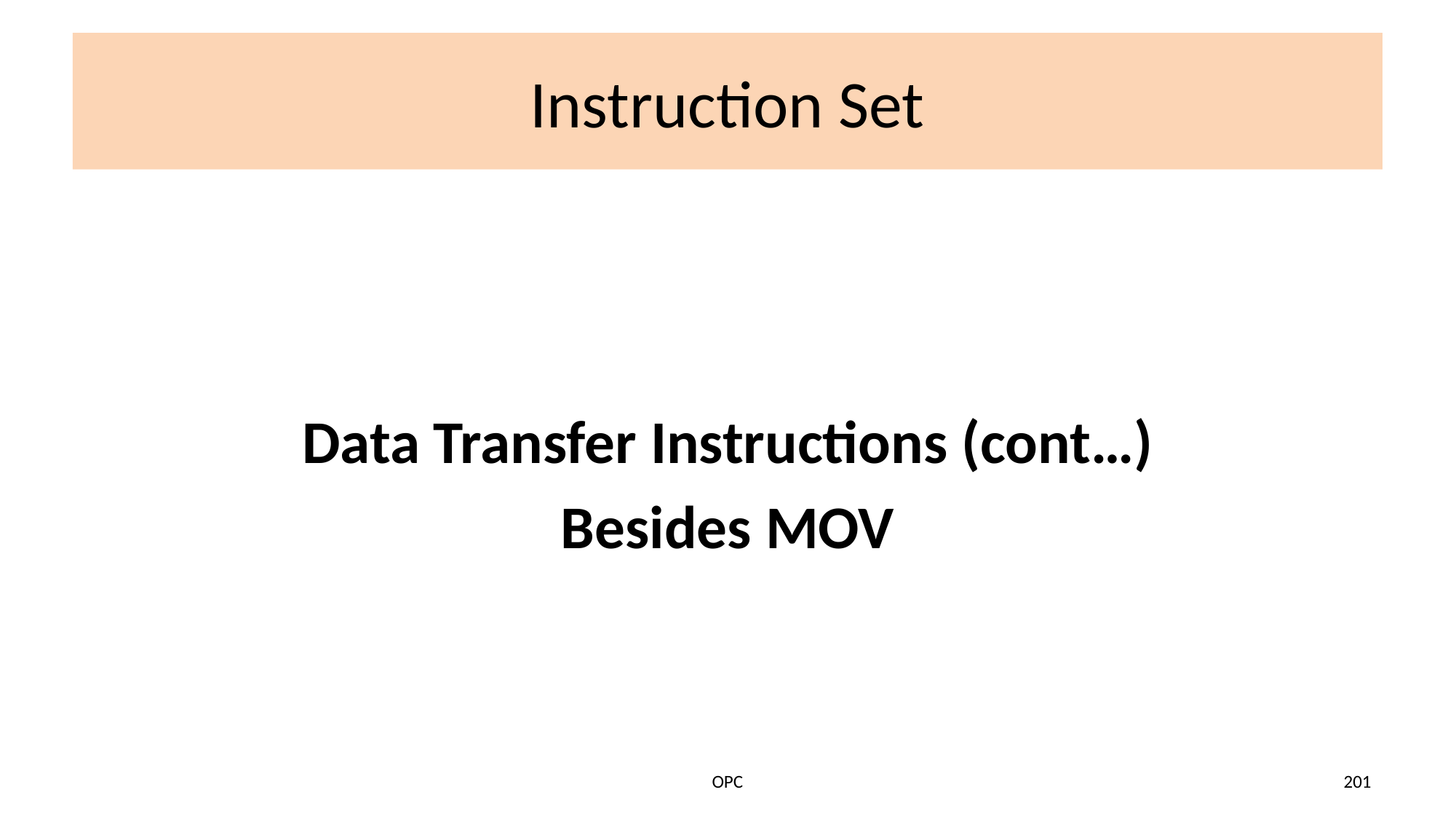

# Instruction Set

Data Transfer Instructions (cont…)
Besides MOV
OPC
201